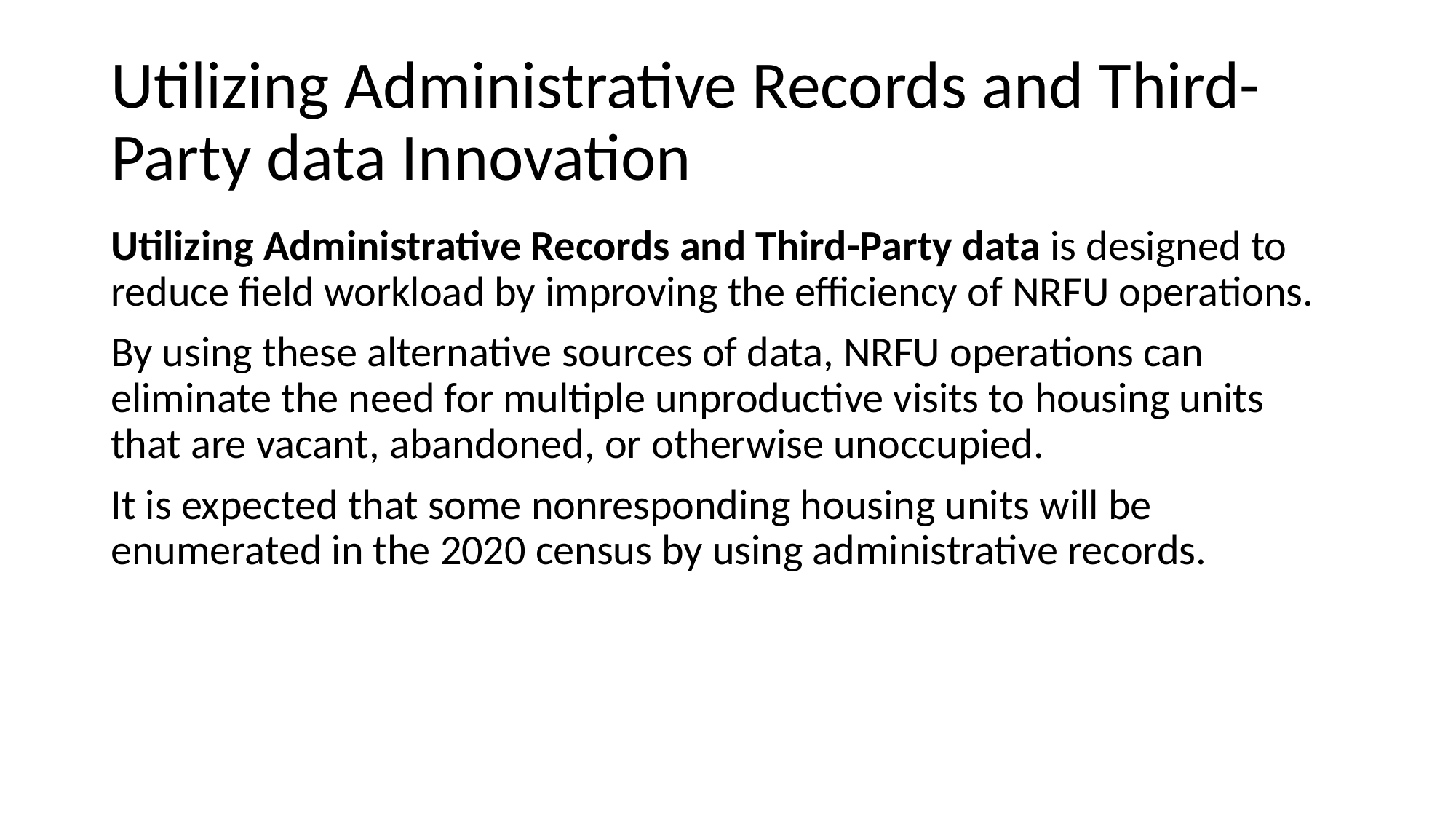

# Utilizing Administrative Records and Third-Party data Innovation
Utilizing Administrative Records and Third-Party data is designed to reduce field workload by improving the efficiency of NRFU operations.
By using these alternative sources of data, NRFU operations can eliminate the need for multiple unproductive visits to housing units that are vacant, abandoned, or otherwise unoccupied.
It is expected that some nonresponding housing units will be enumerated in the 2020 census by using administrative records.